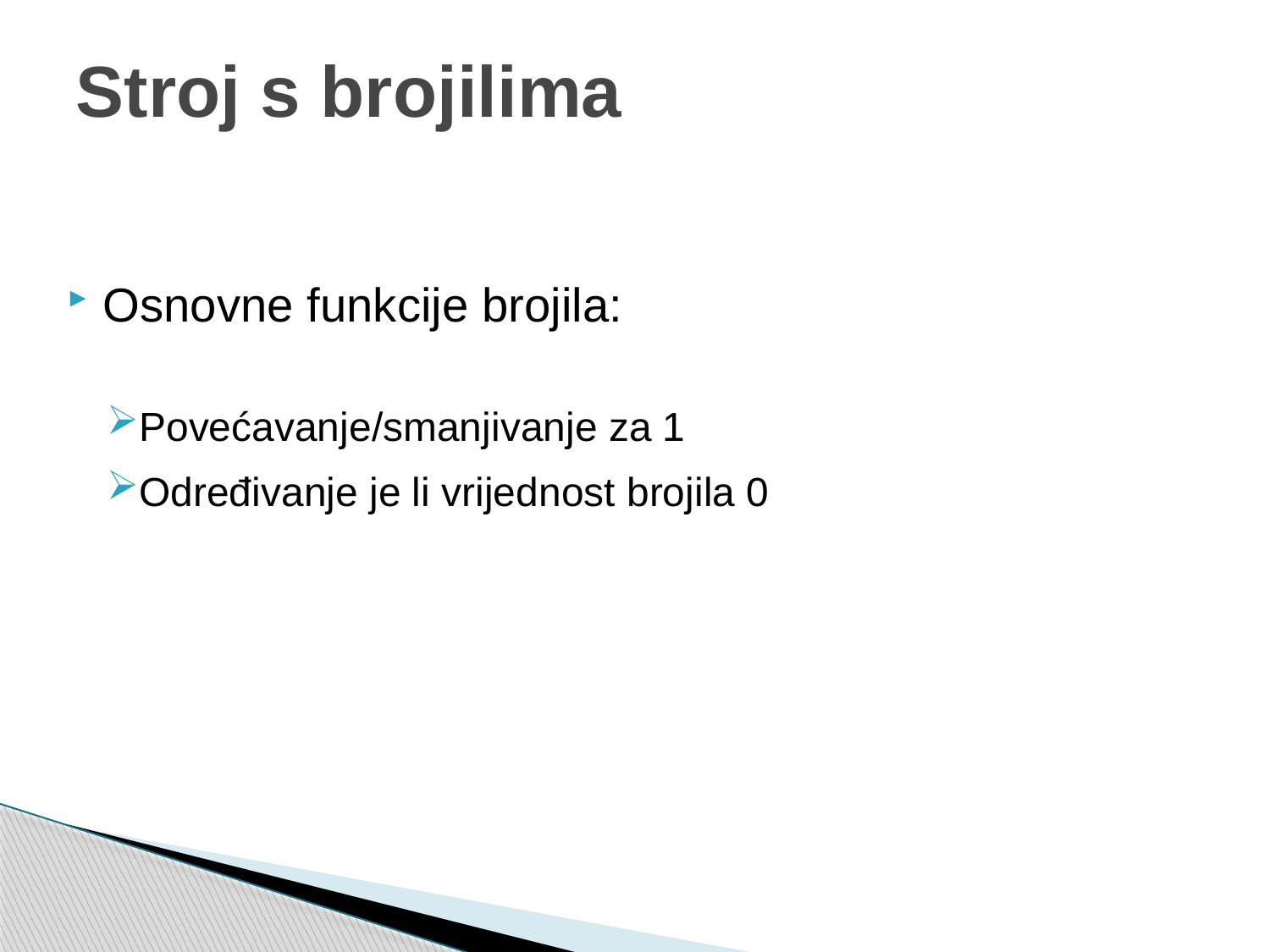

# Stroj s brojilima
Osnovne funkcije brojila:

Povećavanje/smanjivanje za 1
Određivanje je li vrijednost brojila 0